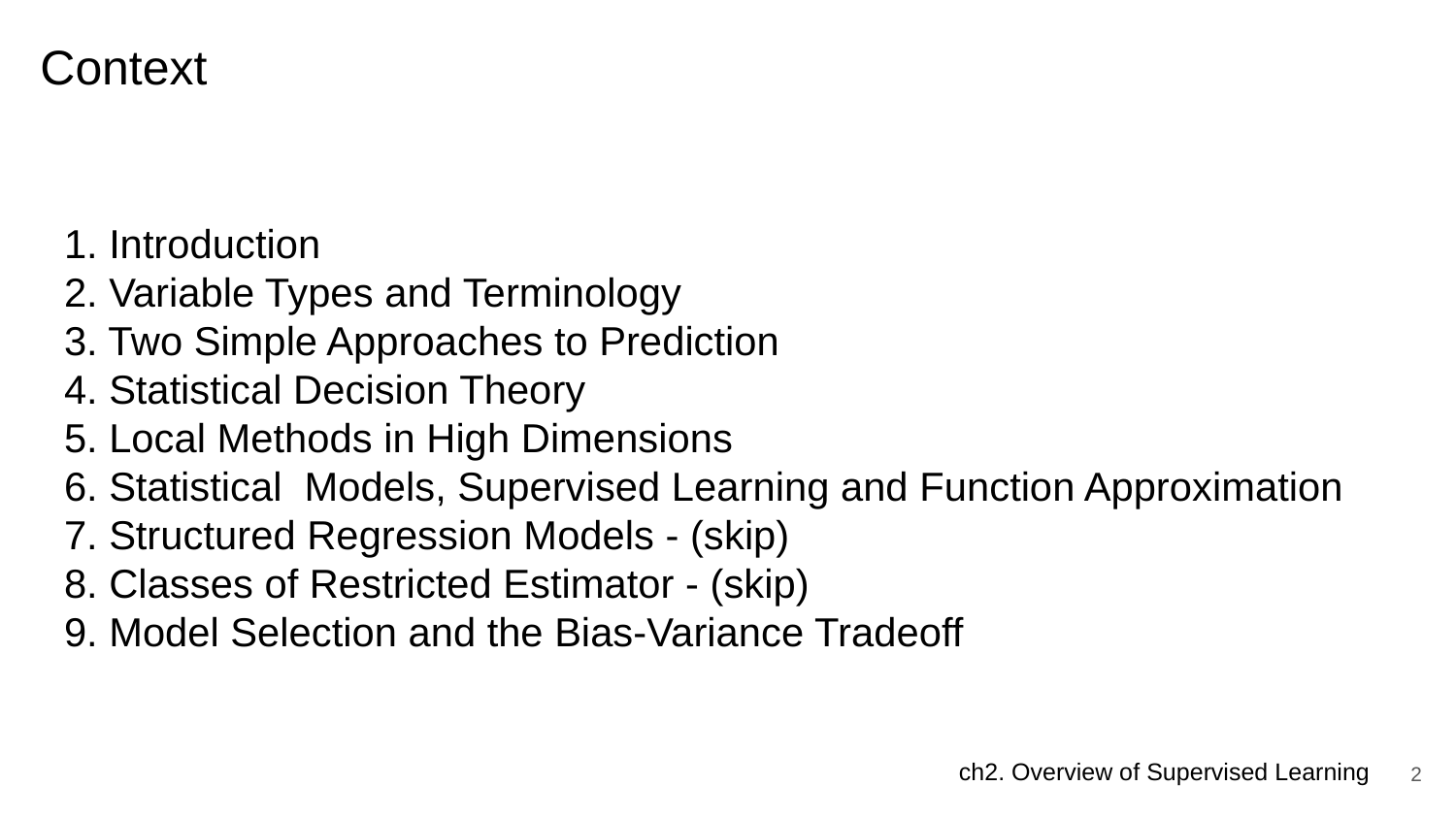

# Context
1. Introduction
2. Variable Types and Terminology
3. Two Simple Approaches to Prediction
4. Statistical Decision Theory
5. Local Methods in High Dimensions
6. Statistical  Models, Supervised Learning and Function Approximation
7. Structured Regression Models - (skip)
8. Classes of Restricted Estimator - (skip)
9. Model Selection and the Bias-Variance Tradeoff
2